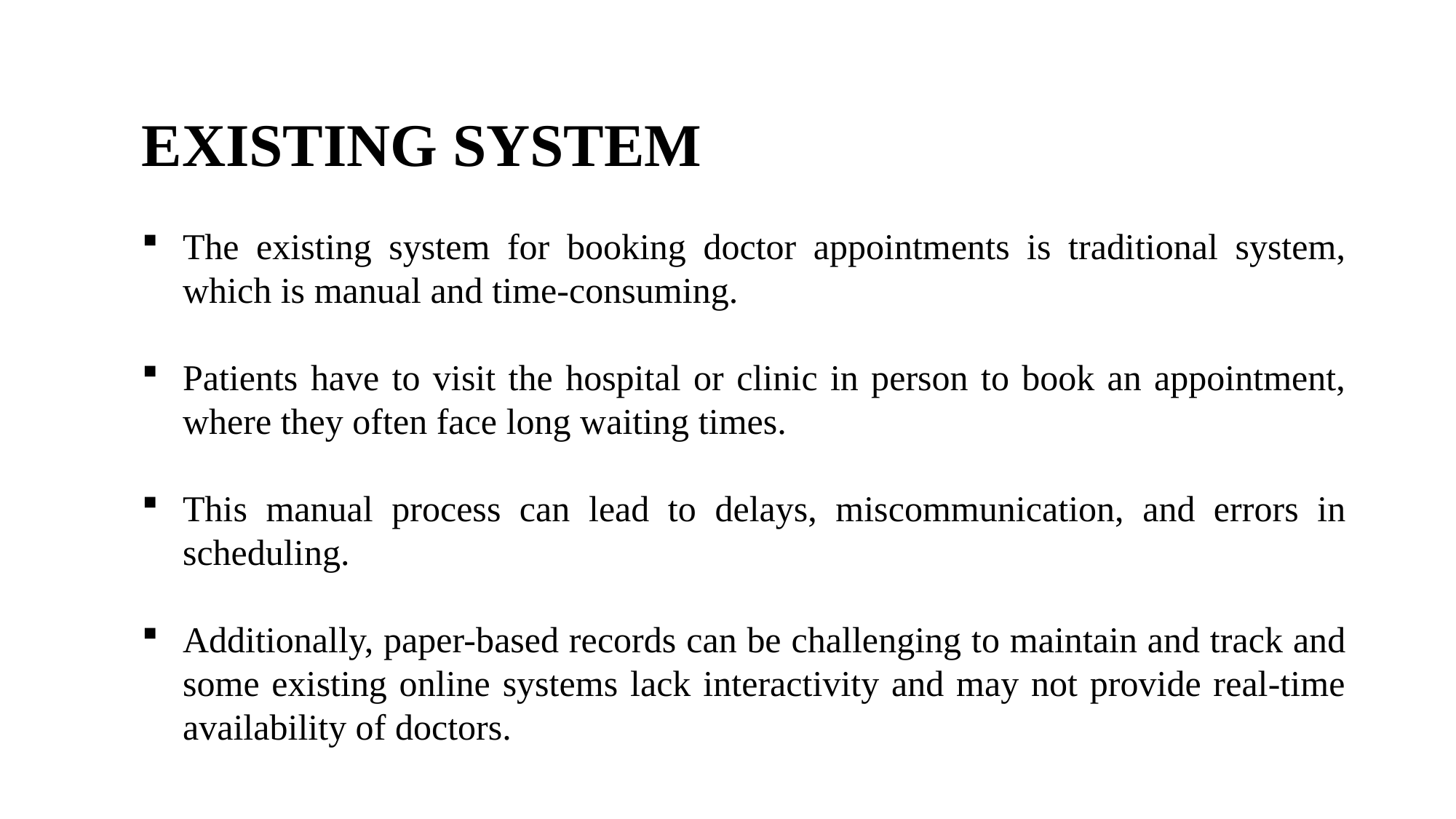

EXISTING SYSTEM

The existing system for booking doctor appointments is traditional system, which is manual and time-consuming.

Patients have to visit the hospital or clinic in person to book an appointment, where they often face long waiting times.

This manual process can lead to delays, miscommunication, and errors in scheduling.

Additionally, paper-based records can be challenging to maintain and track and some existing online systems lack interactivity and may not provide real-time availability of doctors.